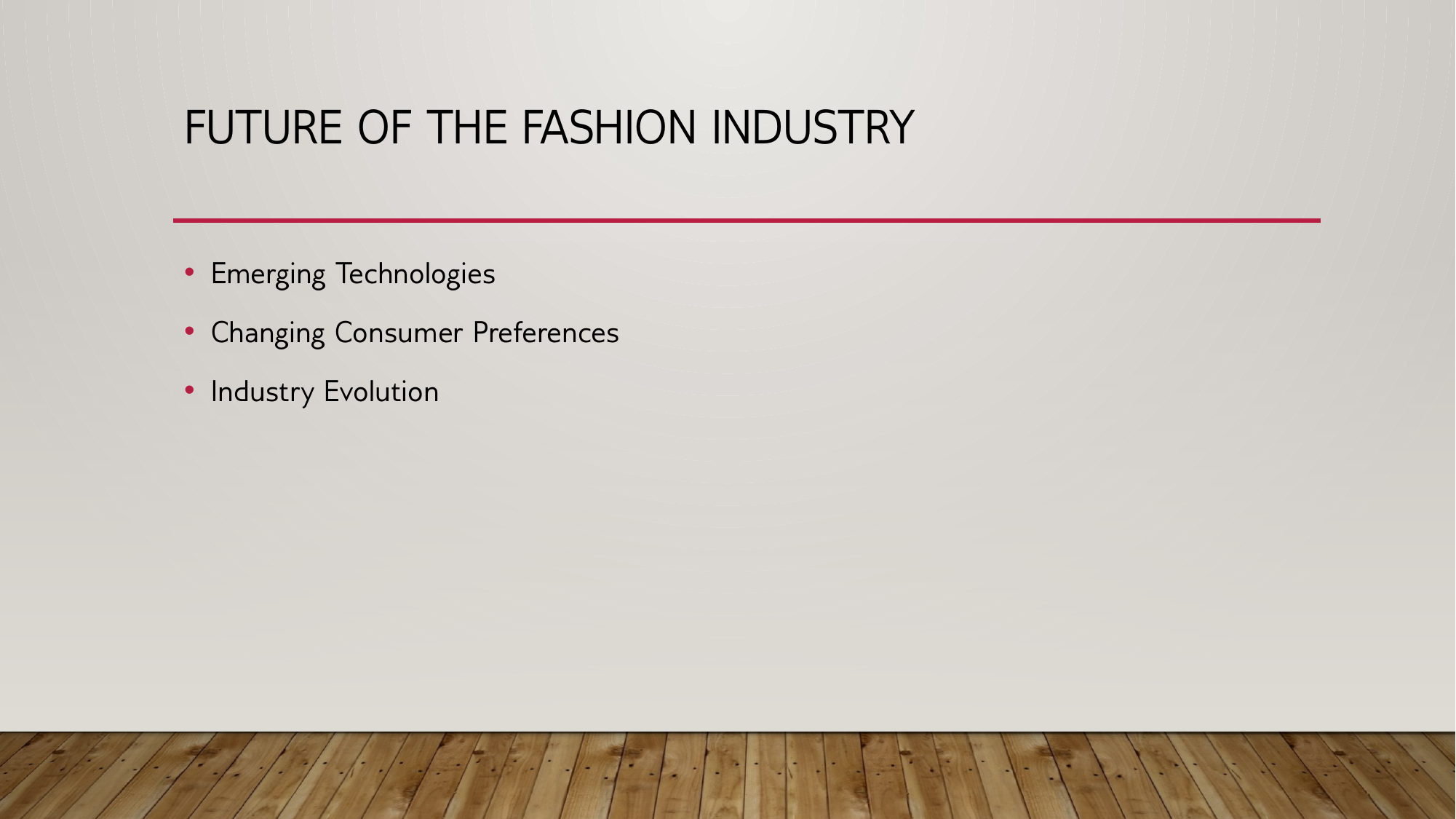

# Future of the Fashion Industry
Emerging Technologies
Changing Consumer Preferences
Industry Evolution